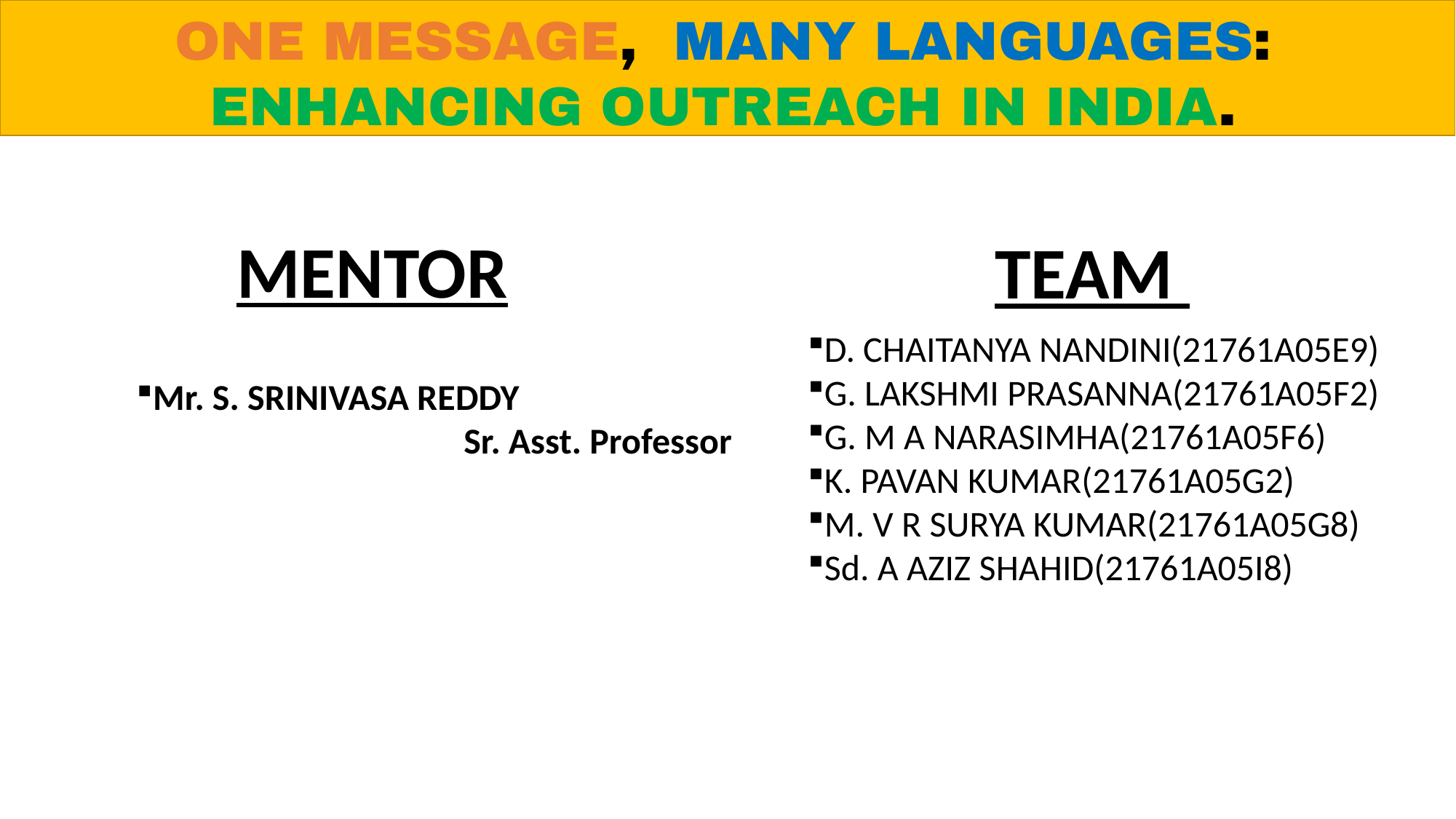

ONE MESSAGE,  MANY LANGUAGES:
ENHANCING OUTREACH IN INDIA.

MENTOR
TEAM
D. CHAITANYA NANDINI(21761A05E9)
G. LAKSHMI PRASANNA(21761A05F2)
G. M A NARASIMHA(21761A05F6)
K. PAVAN KUMAR(21761A05G2)
M. V R SURYA KUMAR(21761A05G8)
Sd. A AZIZ SHAHID(21761A05I8)
Mr. S. SRINIVASA REDDY
	Sr. Asst. Professor